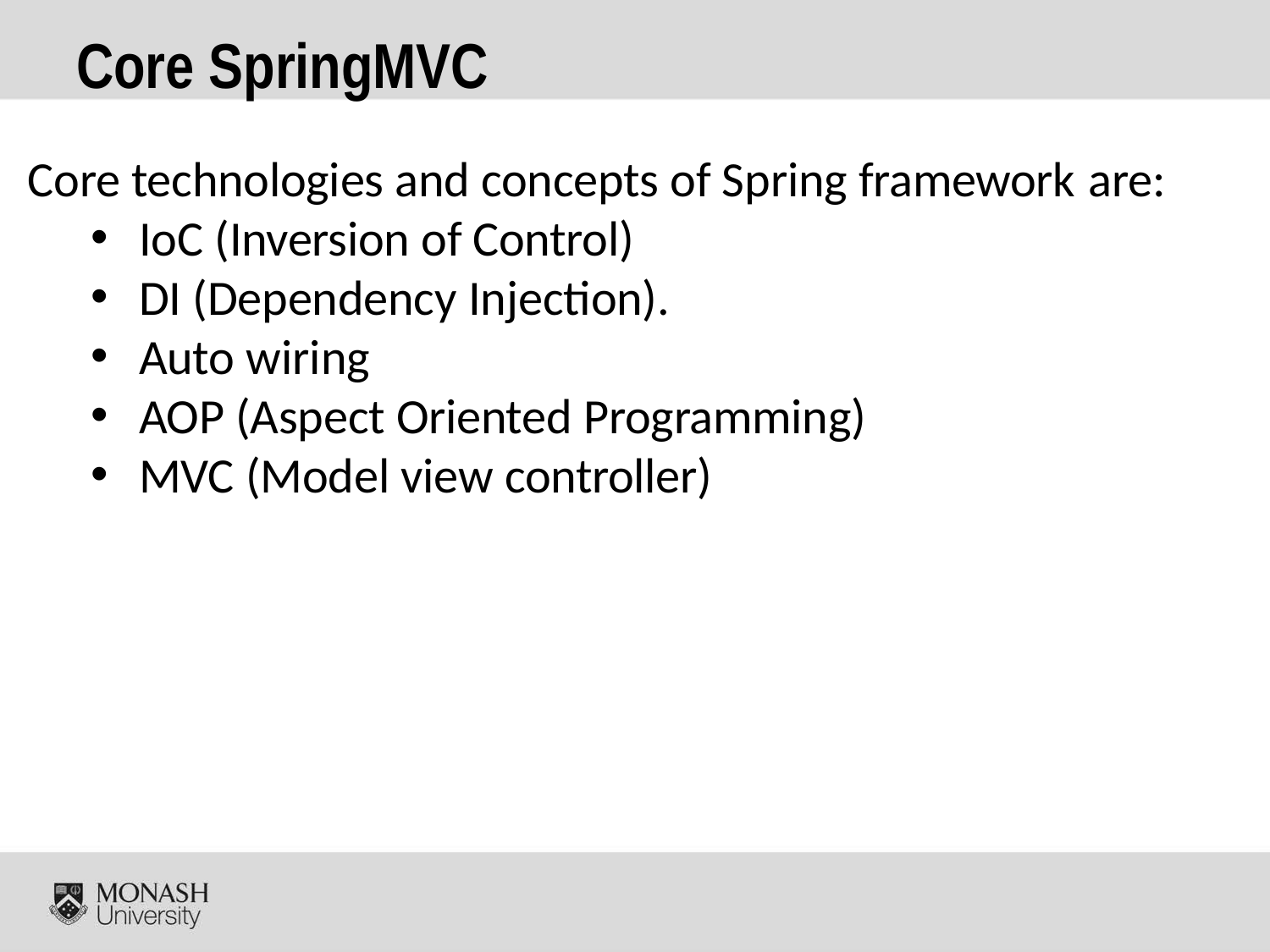

# Core SpringMVC
Core technologies and concepts of Spring framework are:
IoC (Inversion of Control)
DI (Dependency Injection).
Auto wiring
AOP (Aspect Oriented Programming)
MVC (Model view controller)